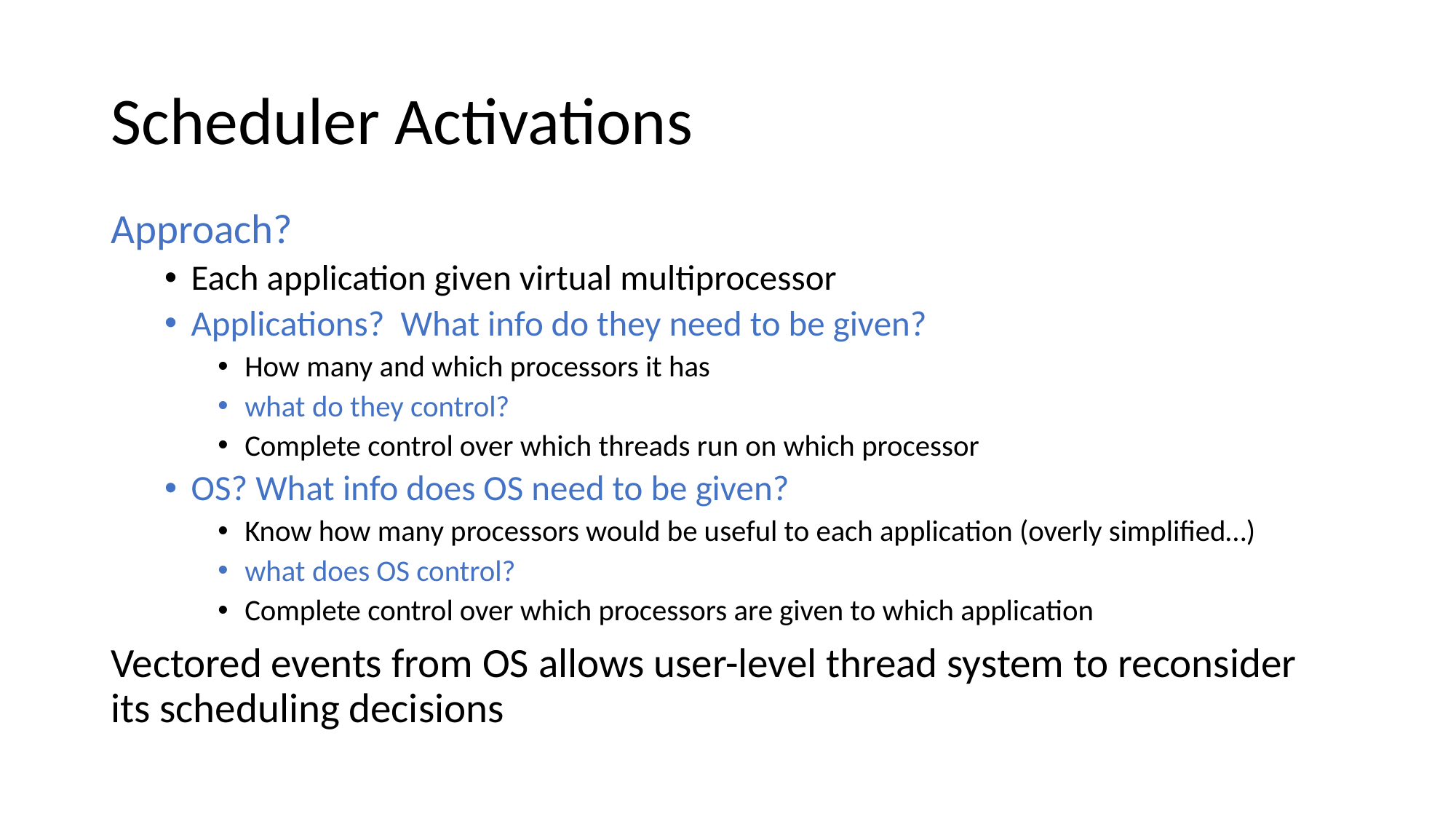

# Scheduler Activations
Approach?
Each application given virtual multiprocessor
Applications?  What info do they need to be given?
How many and which processors it has
what do they control?
Complete control over which threads run on which processor
OS? What info does OS need to be given?
Know how many processors would be useful to each application (overly simplified…)
what does OS control?
Complete control over which processors are given to which application
Vectored events from OS allows user-level thread system to reconsider its scheduling decisions